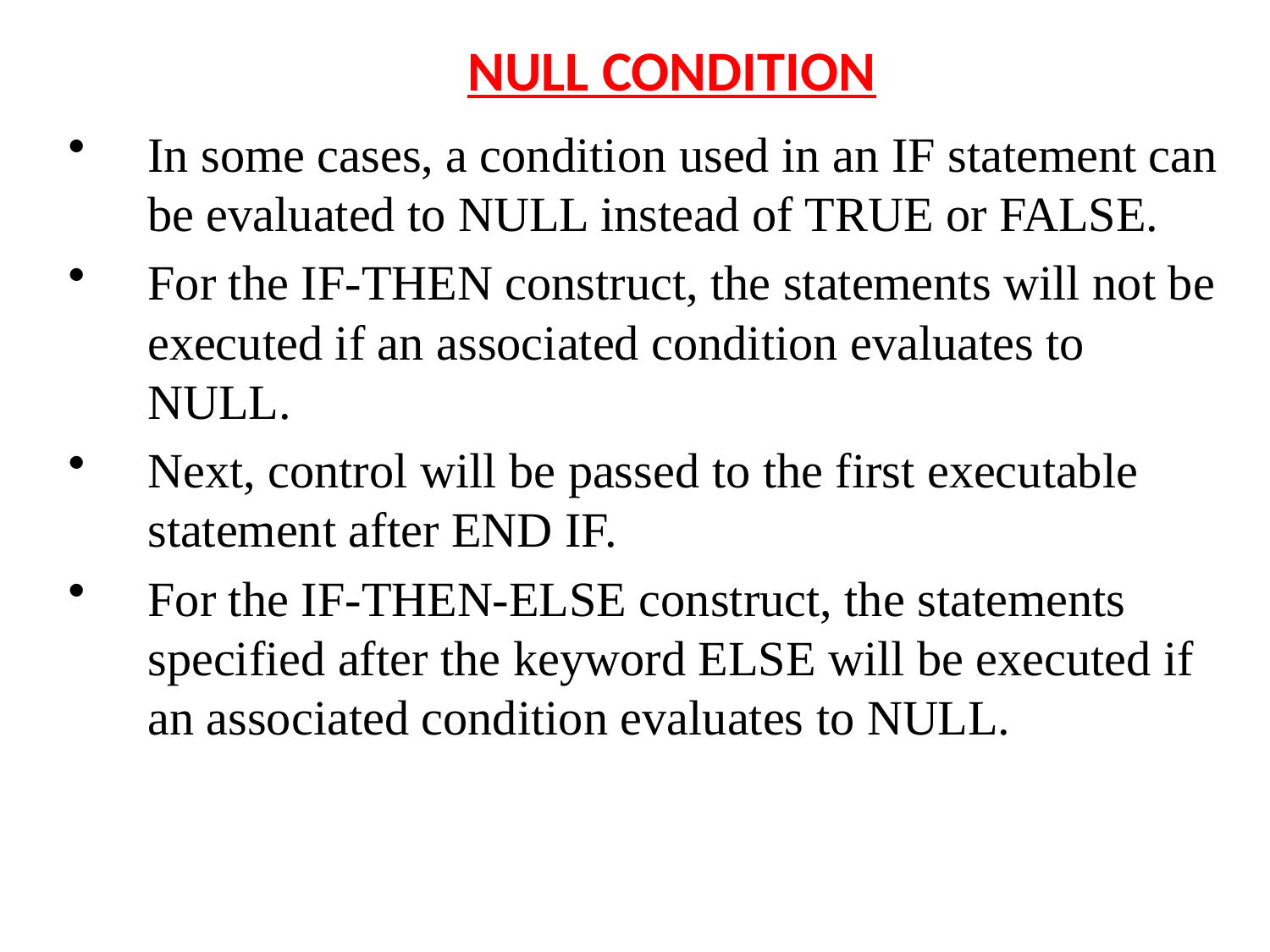

# NULL CONDITION
In some cases, a condition used in an IF statement can be evaluated to NULL instead of TRUE or FALSE.
For the IF-THEN construct, the statements will not be executed if an associated condition evaluates to NULL.
Next, control will be passed to the first executable statement after END IF.
For the IF-THEN-ELSE construct, the statements specified after the keyword ELSE will be executed if an associated condition evaluates to NULL.